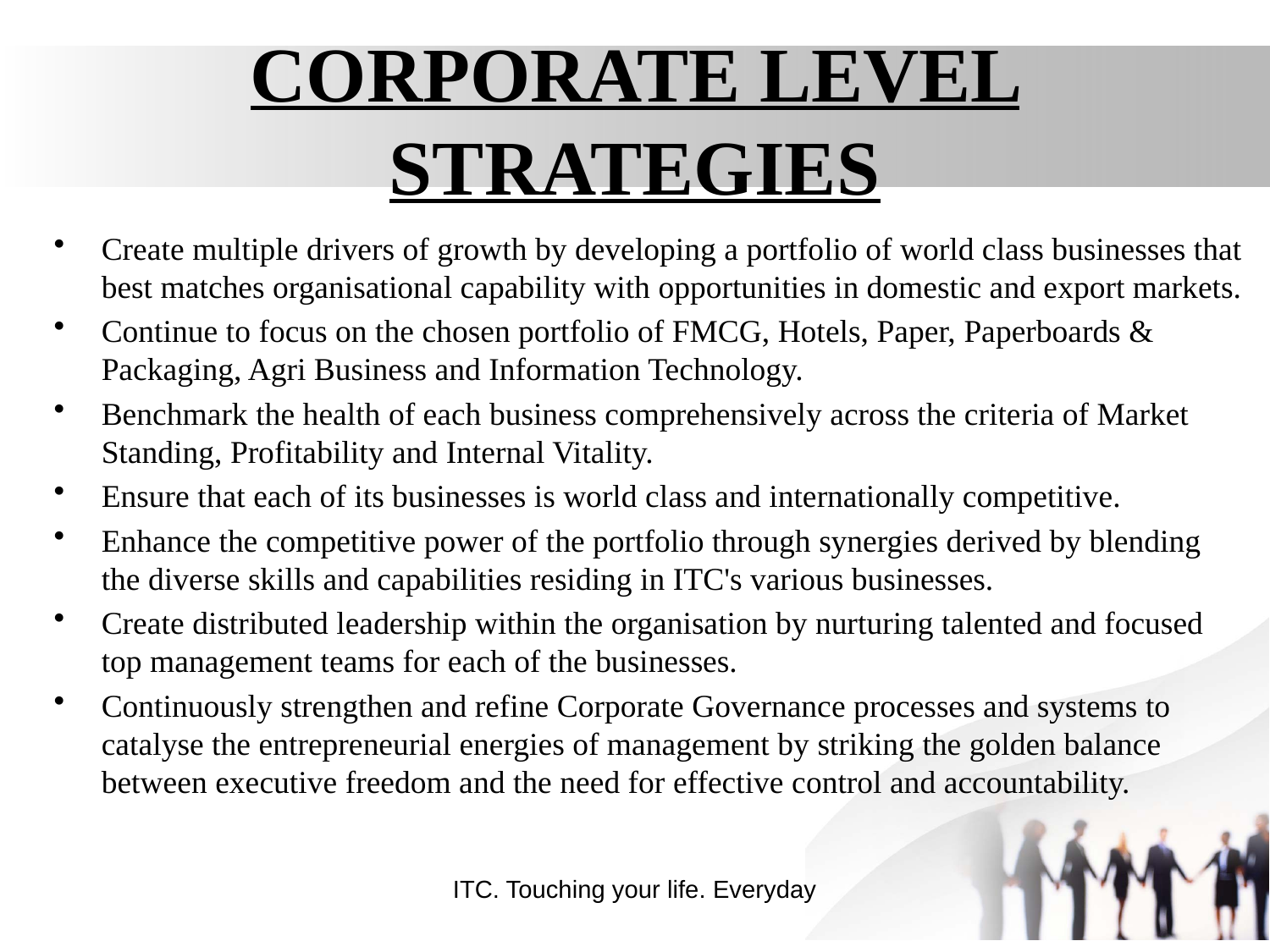

# CORPORATE LEVEL STRATEGIES
Create multiple drivers of growth by developing a portfolio of world class businesses that best matches organisational capability with opportunities in domestic and export markets.
Continue to focus on the chosen portfolio of FMCG, Hotels, Paper, Paperboards & Packaging, Agri Business and Information Technology.
Benchmark the health of each business comprehensively across the criteria of Market Standing, Profitability and Internal Vitality.
Ensure that each of its businesses is world class and internationally competitive.
Enhance the competitive power of the portfolio through synergies derived by blending the diverse skills and capabilities residing in ITC's various businesses.
Create distributed leadership within the organisation by nurturing talented and focused top management teams for each of the businesses.
Continuously strengthen and refine Corporate Governance processes and systems to catalyse the entrepreneurial energies of management by striking the golden balance between executive freedom and the need for effective control and accountability.
ITC. Touching your life. Everyday